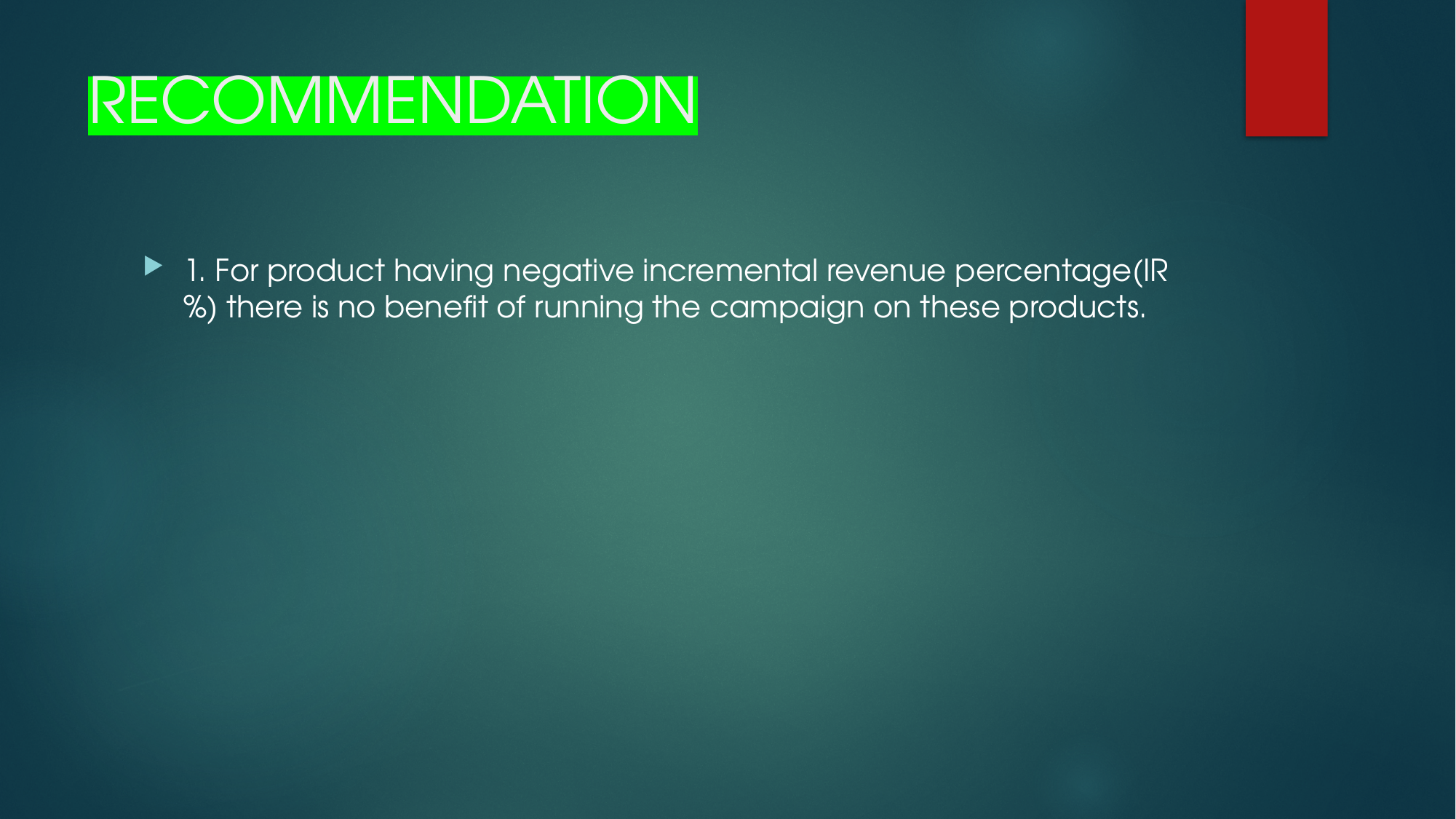

# RECOMMENDATION
1. For product having negative incremental revenue percentage(IR%) there is no benefit of running the campaign on these products.